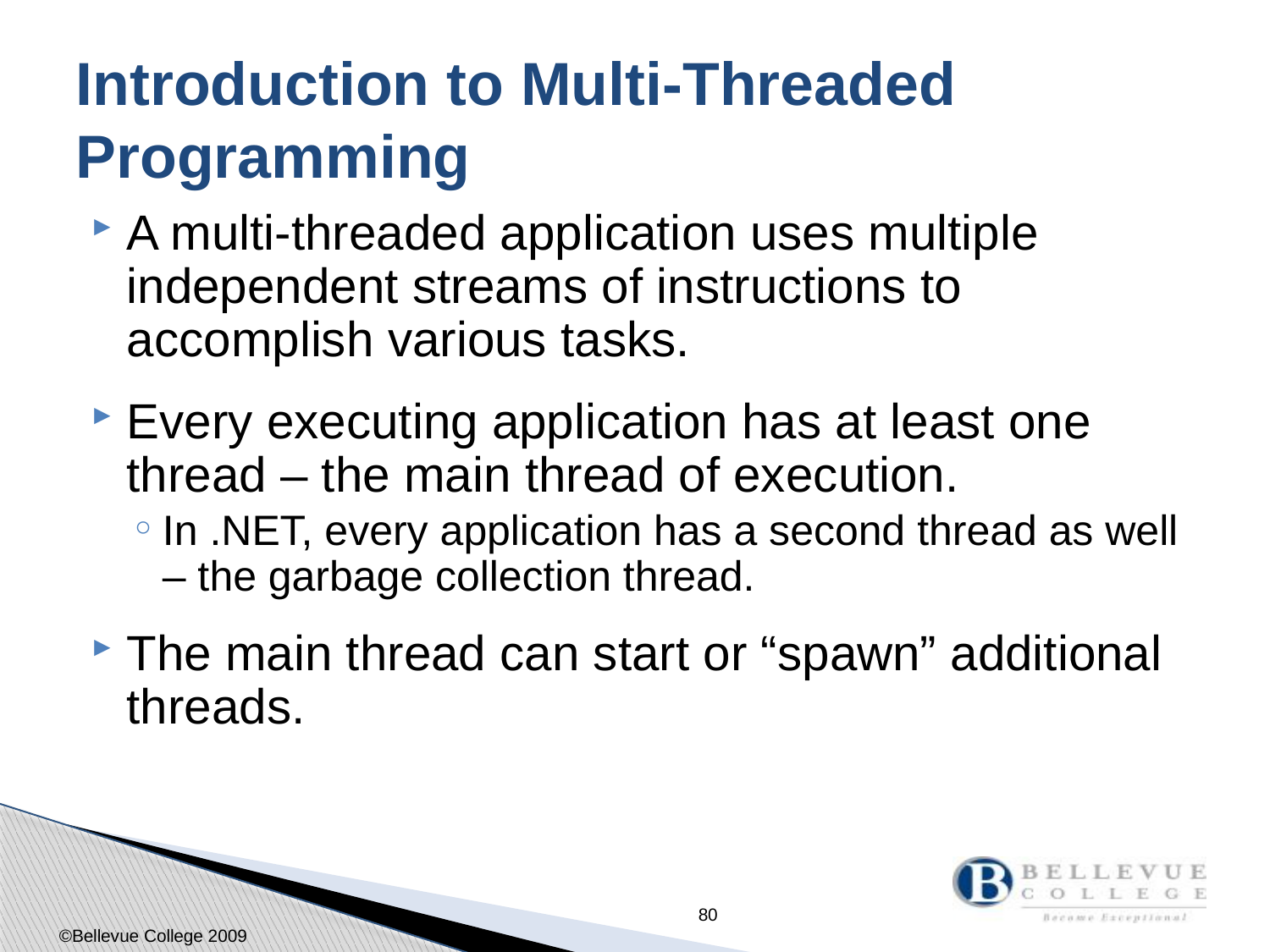

# Introduction to Multi-Threaded Programming
A multi-threaded application uses multiple independent streams of instructions to accomplish various tasks.

Every executing application has at least one thread – the main thread of execution.
In .NET, every application has a second thread as well – the garbage collection thread.

The main thread can start or “spawn” additional threads.

80
©Bellevue College 2009